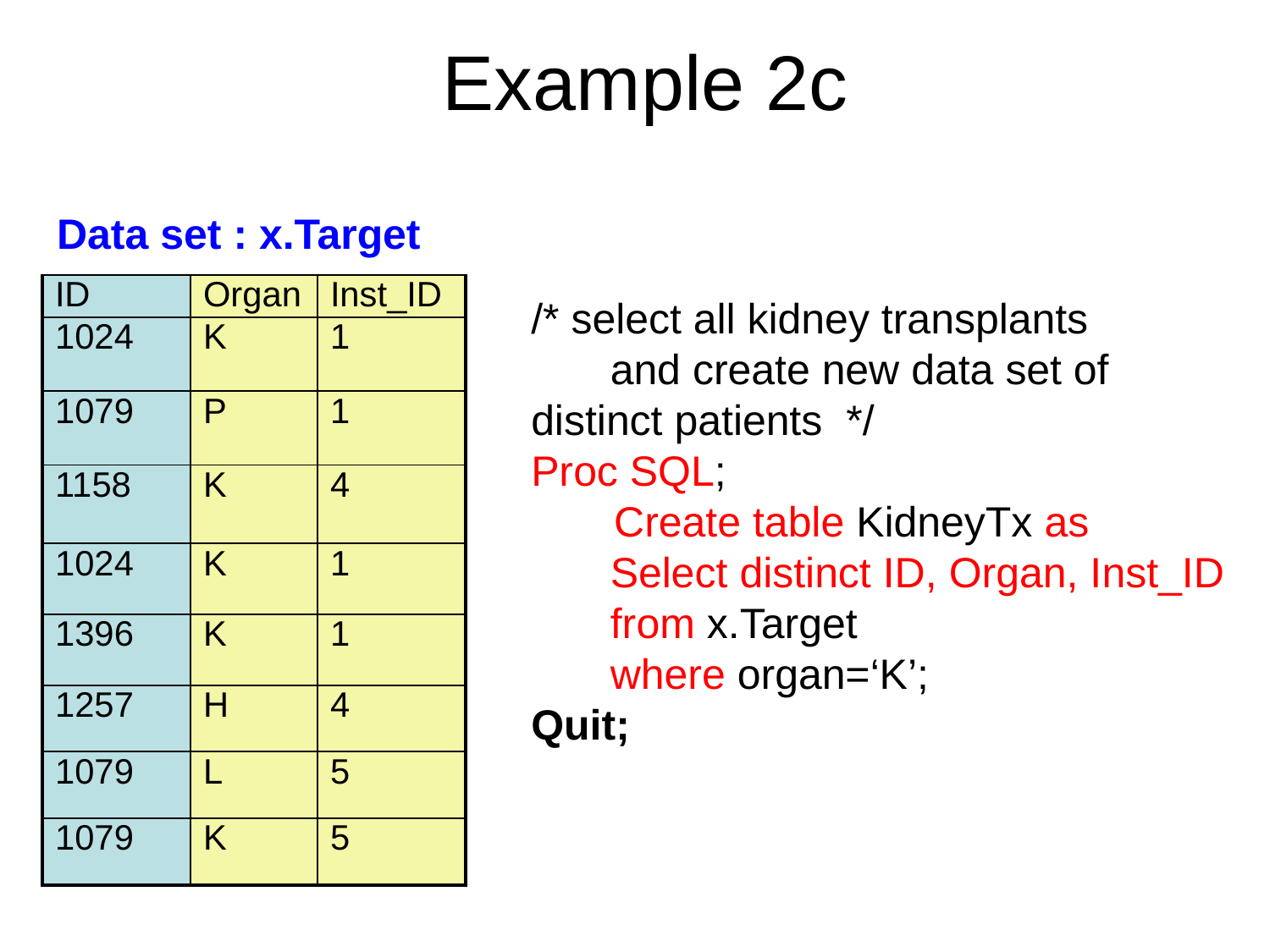

# Example 2c
Data set : x.Target
| ID | Organ | Inst\_ID |
| --- | --- | --- |
| 1024 | K | 1 |
| 1079 | P | 1 |
| 1158 | K | 4 |
| 1024 | K | 1 |
| 1396 | K | 1 |
| 1257 | H | 4 |
| 1079 | L | 5 |
| 1079 | K | 5 |
/* select all kidney transplants
	and create new data set of 	distinct patients  */
Proc SQL;
       Create table KidneyTx as
	Select distinct ID, Organ, Inst_ID
	from x.Target
	where organ=‘K’;
Quit;